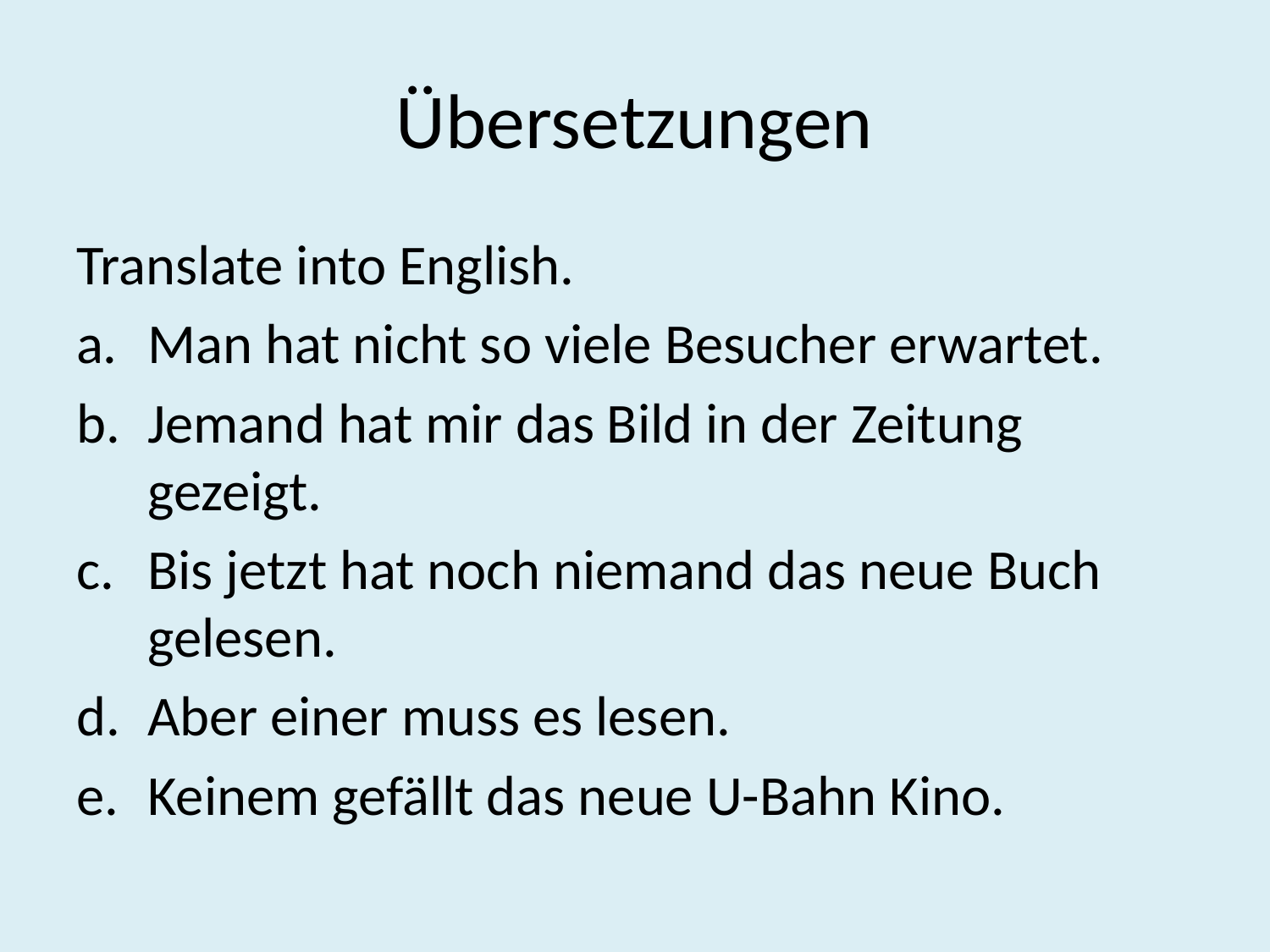

# Übersetzungen
Translate into English.
Man hat nicht so viele Besucher erwartet.
Jemand hat mir das Bild in der Zeitung gezeigt.
Bis jetzt hat noch niemand das neue Buch gelesen.
Aber einer muss es lesen.
Keinem gefällt das neue U-Bahn Kino.